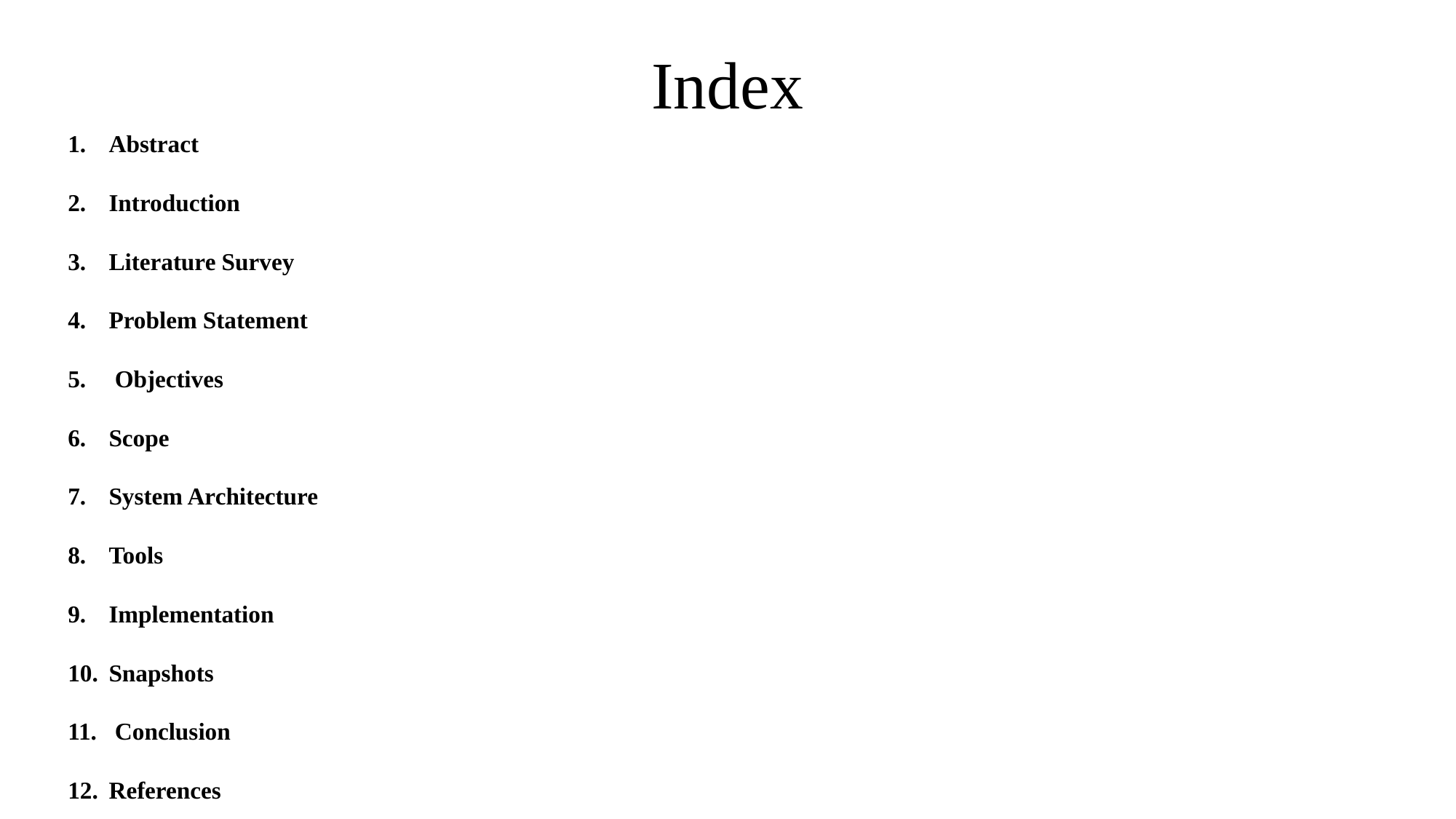

# Index
Abstract
Introduction
Literature Survey
Problem Statement
 Objectives
Scope
System Architecture
Tools
Implementation
Snapshots
 Conclusion
References